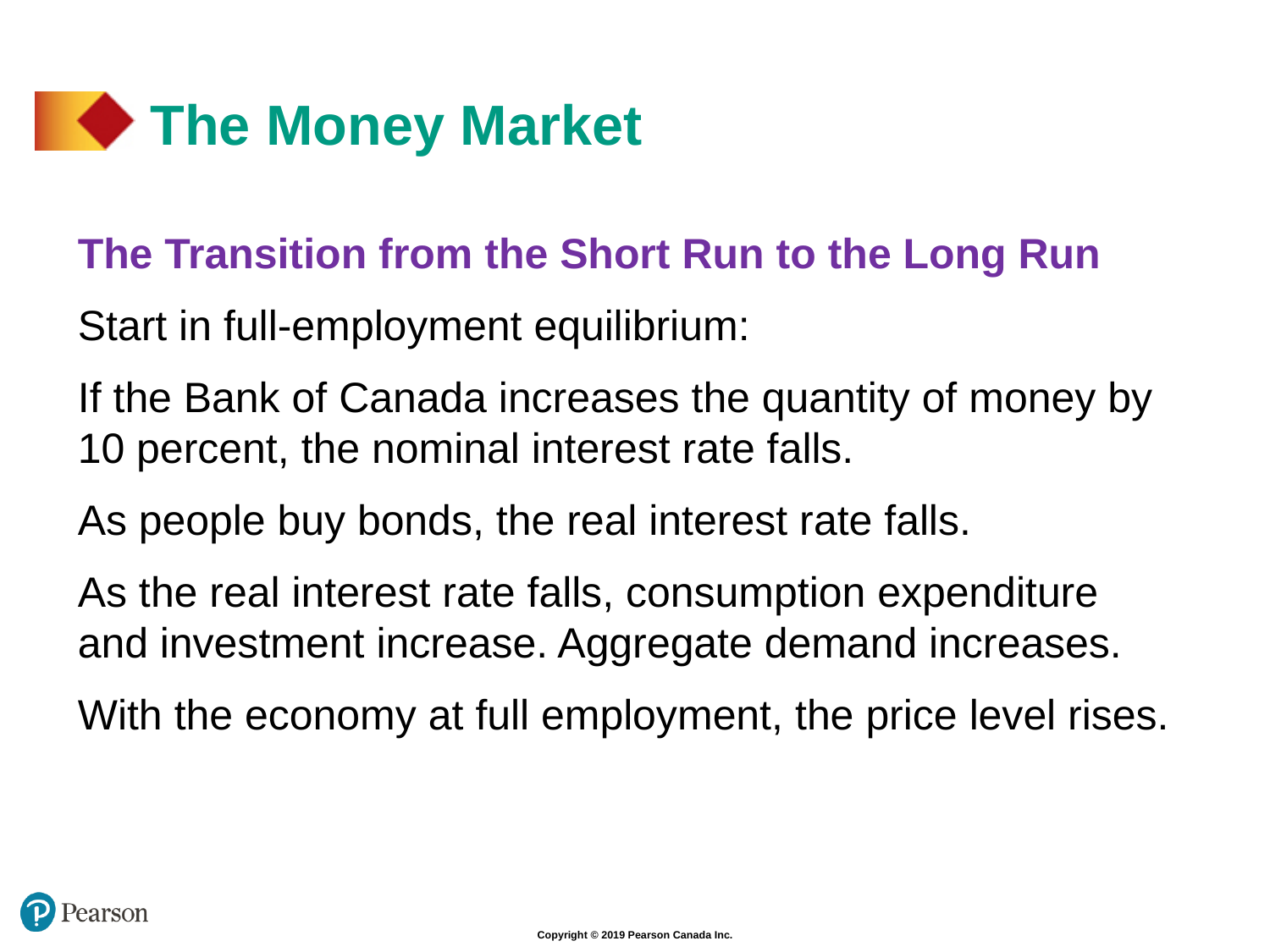

# The Money Market
The Transition from the Short Run to the Long Run
Start in full-employment equilibrium:
If the Bank of Canada increases the quantity of money by 10 percent, the nominal interest rate falls.
As people buy bonds, the real interest rate falls.
As the real interest rate falls, consumption expenditure and investment increase. Aggregate demand increases.
With the economy at full employment, the price level rises.